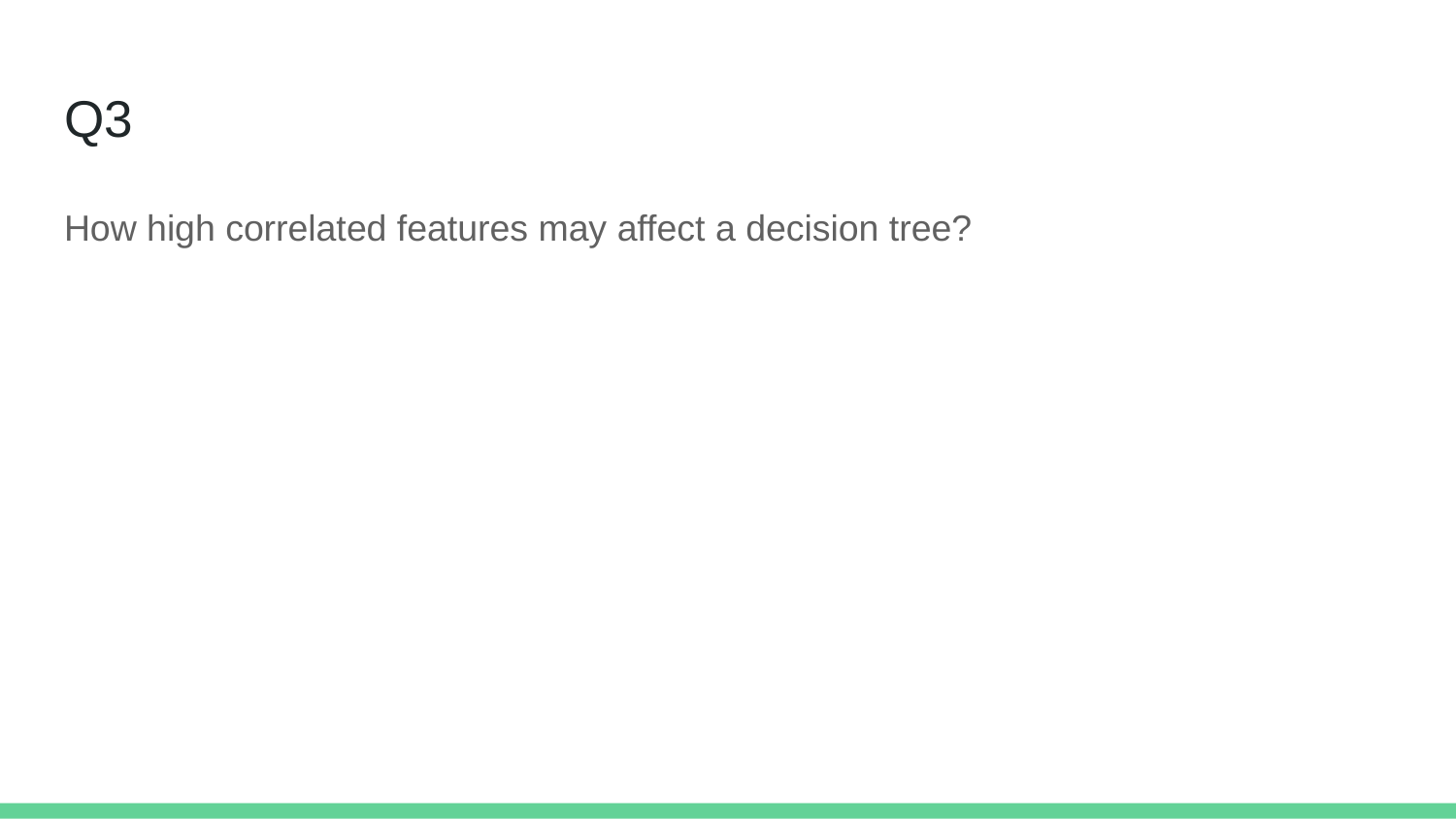

# Q3
How high correlated features may affect a decision tree?